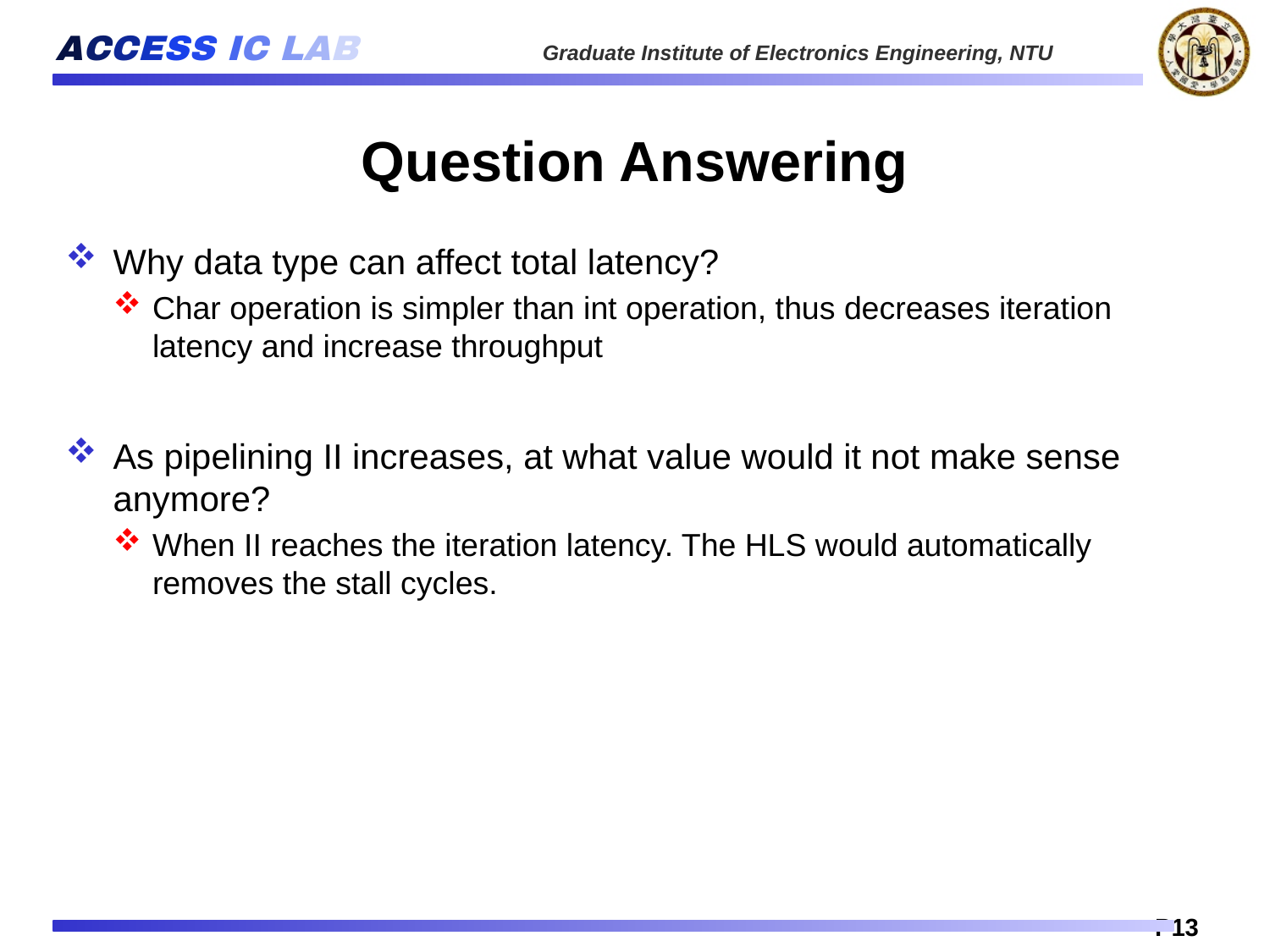

# Question Answering
Why data type can affect total latency?
Char operation is simpler than int operation, thus decreases iteration latency and increase throughput

As pipelining II increases, at what value would it not make sense anymore?
When II reaches the iteration latency. The HLS would automatically removes the stall cycles.